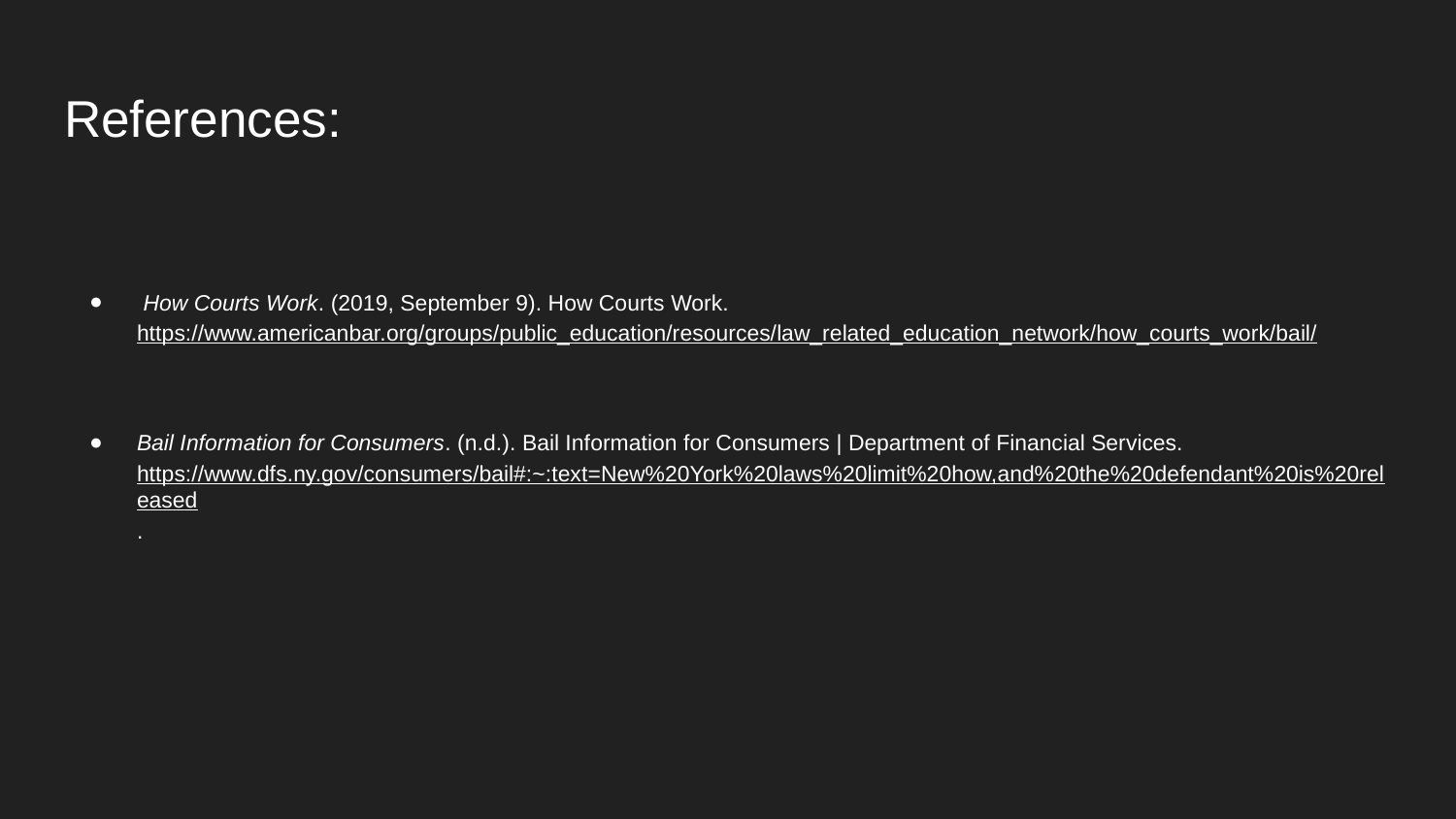

# References:
 How Courts Work. (2019, September 9). How Courts Work. https://www.americanbar.org/groups/public_education/resources/law_related_education_network/how_courts_work/bail/

Bail Information for Consumers. (n.d.). Bail Information for Consumers | Department of Financial Services. https://www.dfs.ny.gov/consumers/bail#:~:text=New%20York%20laws%20limit%20how,and%20the%20defendant%20is%20released.